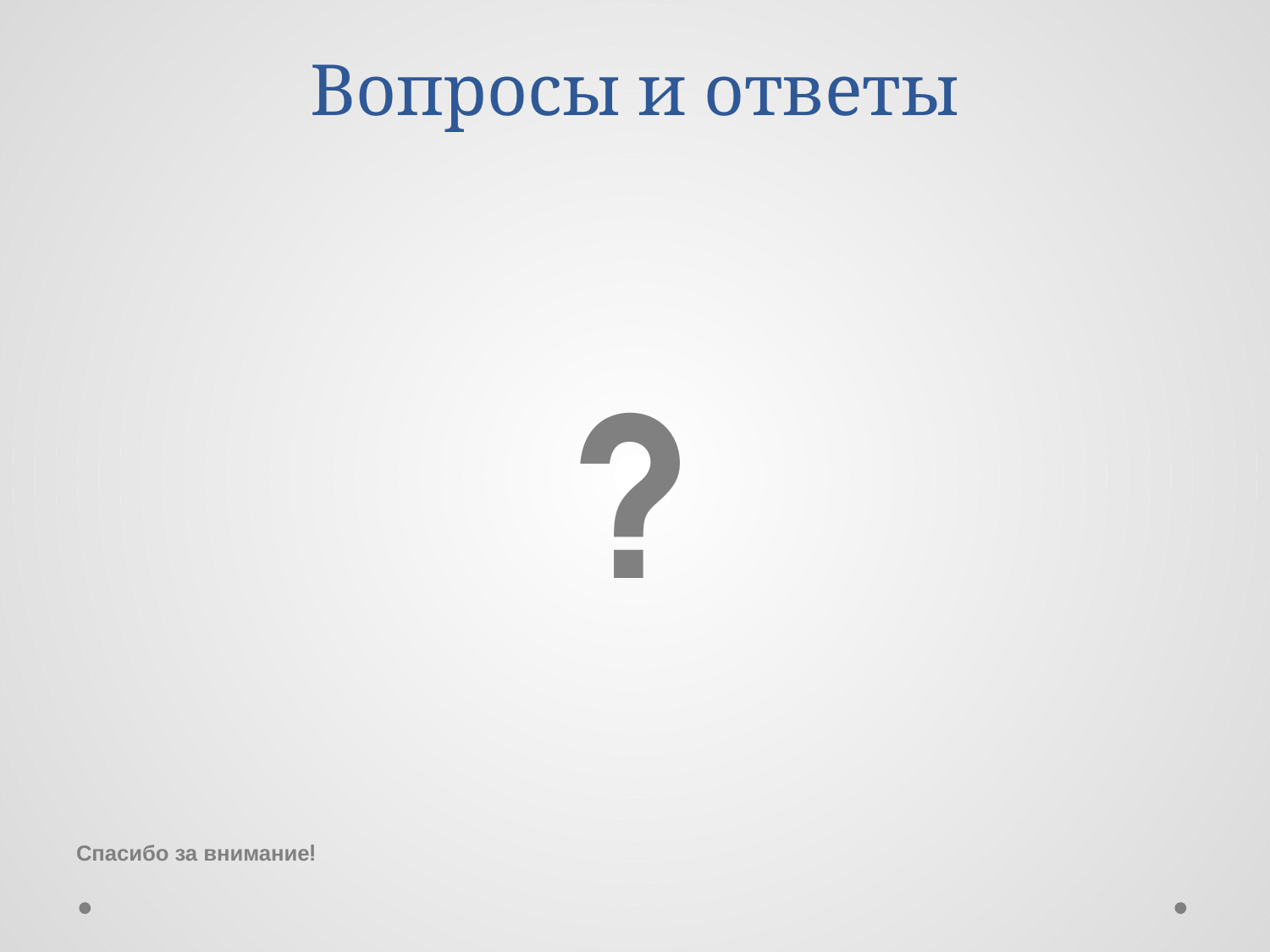

# Вопросы и ответы

?

Спасибо за внимание!